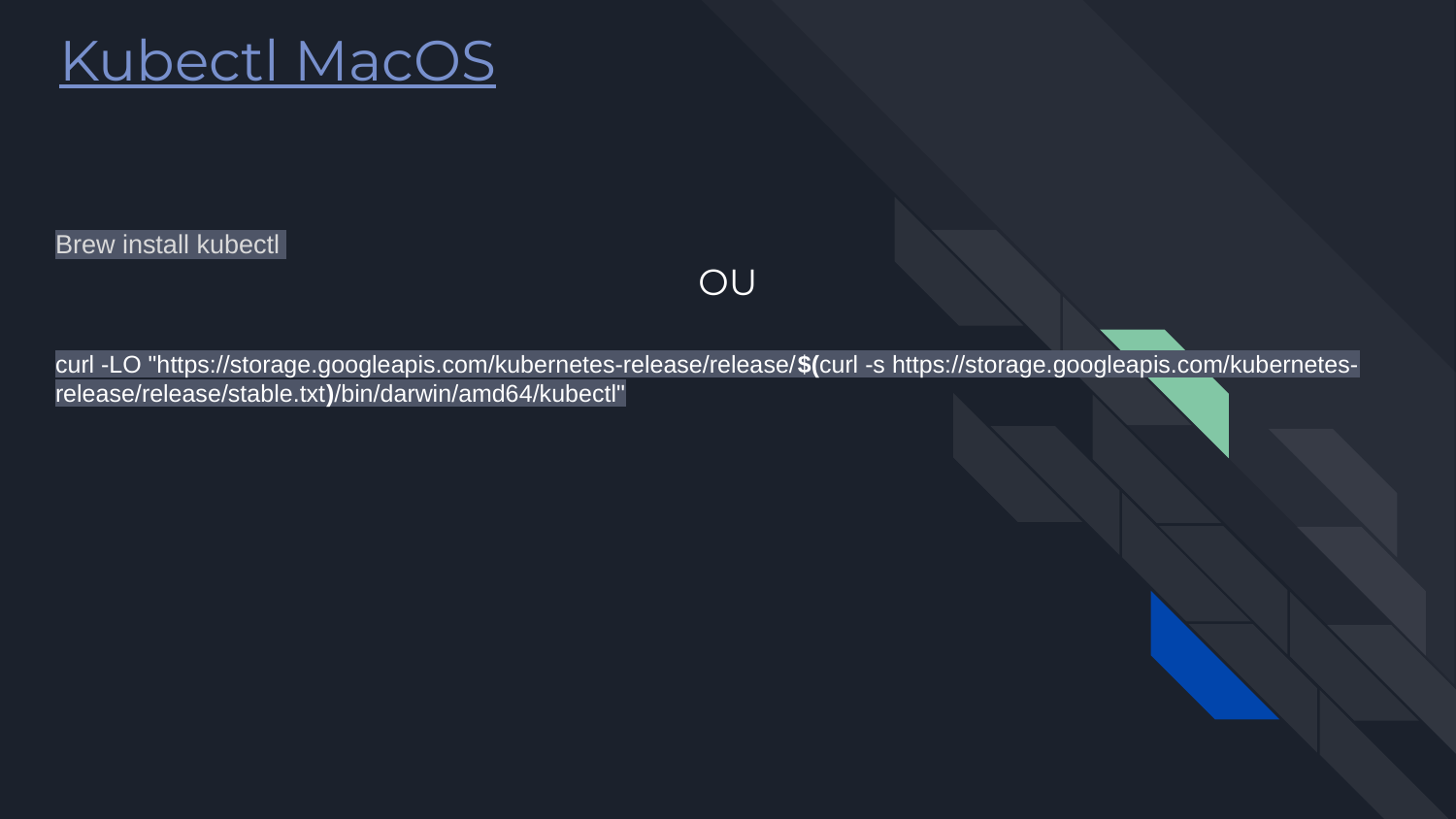

Kubectl MacOS
# Brew install kubectl
OU

curl -LO "https://storage.googleapis.com/kubernetes-release/release/$(curl -s https://storage.googleapis.com/kubernetes-release/release/stable.txt)/bin/darwin/amd64/kubectl"